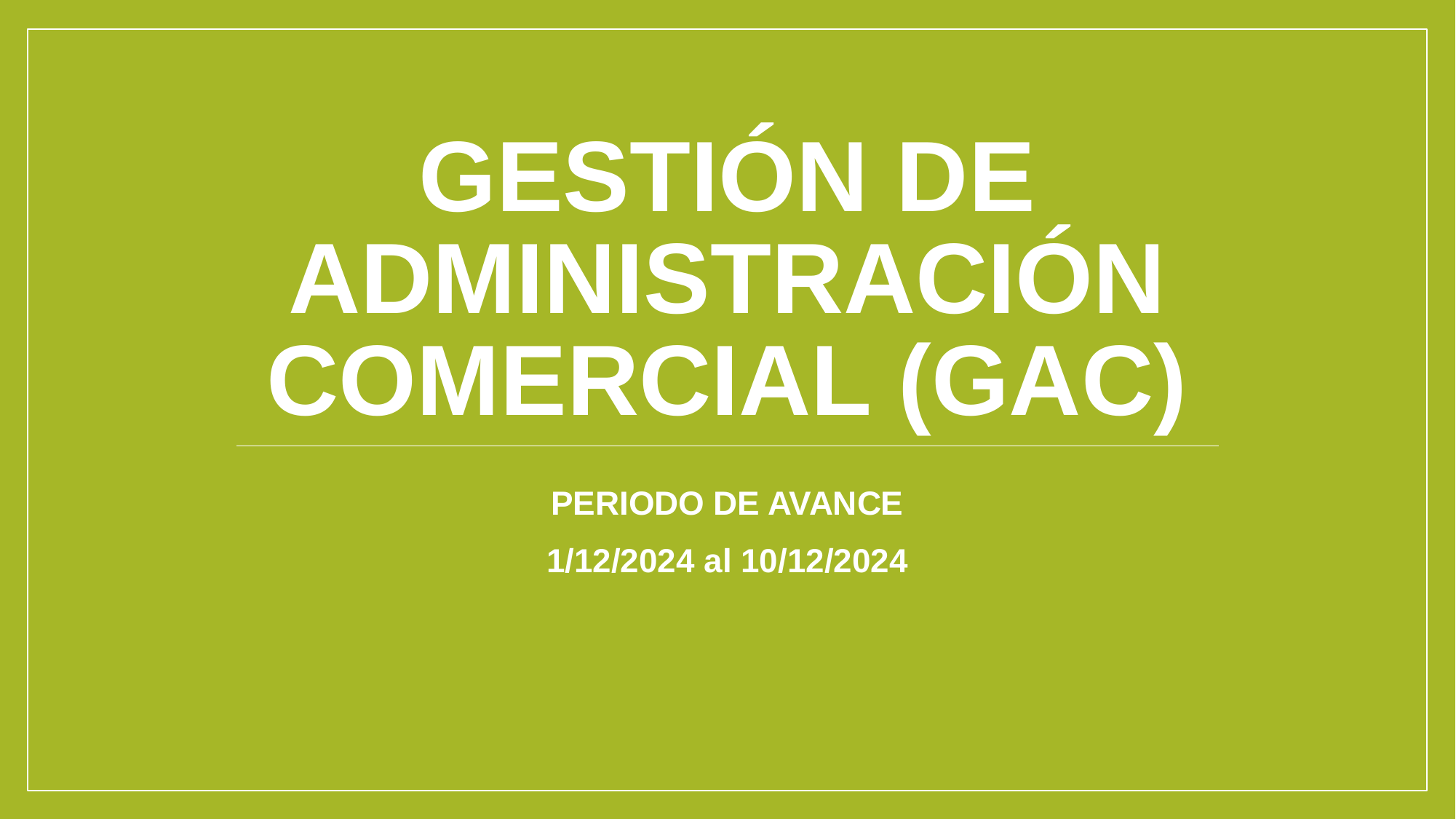

# Gestión de administración comercial (gac)
PERIODO DE AVANCE
1/12/2024 al 10/12/2024